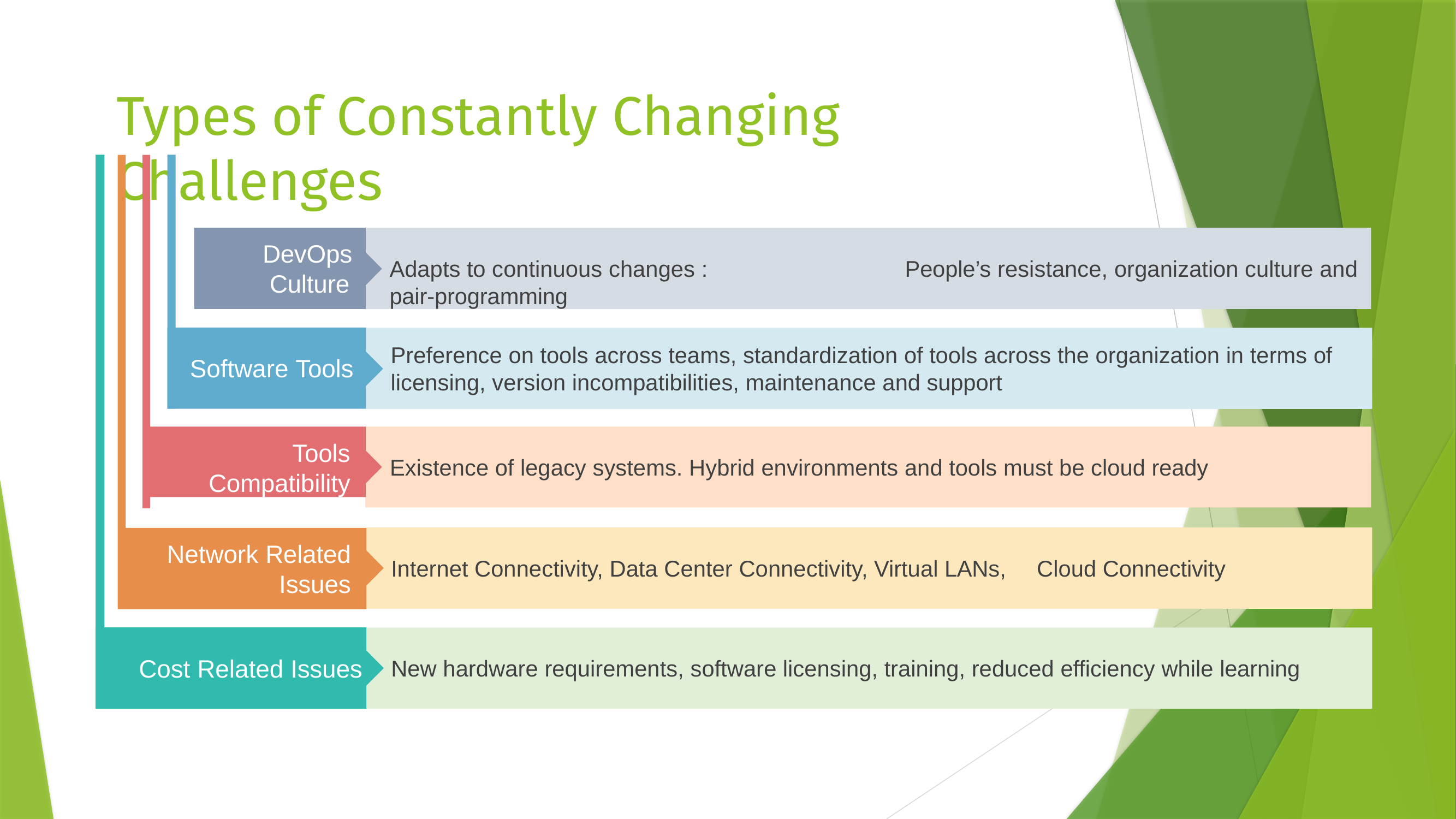

# Types of Constantly Changing Challenges

DevOps
Culture
Adapts to continuous changes :	People’s resistance, organization culture and pair-programming

Software Tools

Preference on tools across teams, standardization of tools across the organization in terms of
licensing, version incompatibilities, maintenance and support

Tools
Compatibility

Existence of legacy systems. Hybrid environments and tools must be cloud ready

Network Related
Issues
Internet Connectivity, Data Center Connectivity, Virtual LANs,	Cloud Connectivity

Cost Related Issues
New hardware requirements, software licensing, training, reduced efficiency while learning